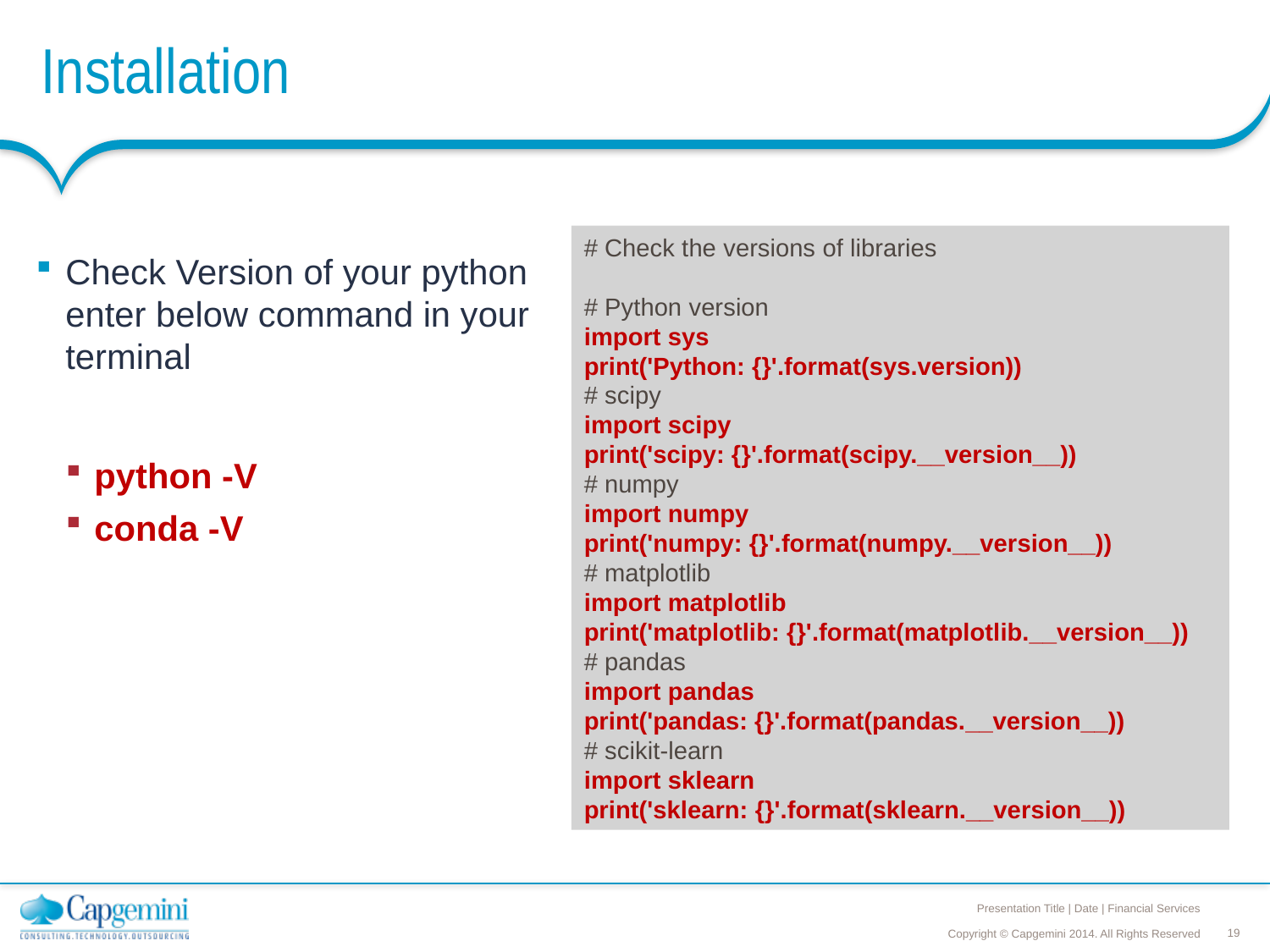

# Installation
# Check the versions of libraries

# Python version
import sys
print('Python: {}'.format(sys.version))
# scipy
import scipy
print('scipy: {}'.format(scipy.__version__))
# numpy
import numpy
print('numpy: {}'.format(numpy.__version__))
# matplotlib
import matplotlib
print('matplotlib: {}'.format(matplotlib.__version__))
# pandas
import pandas
print('pandas: {}'.format(pandas.__version__))
# scikit-learn
import sklearn
print('sklearn: {}'.format(sklearn.__version__))
Check Version of your python enter below command in your terminal

python -V
conda -V